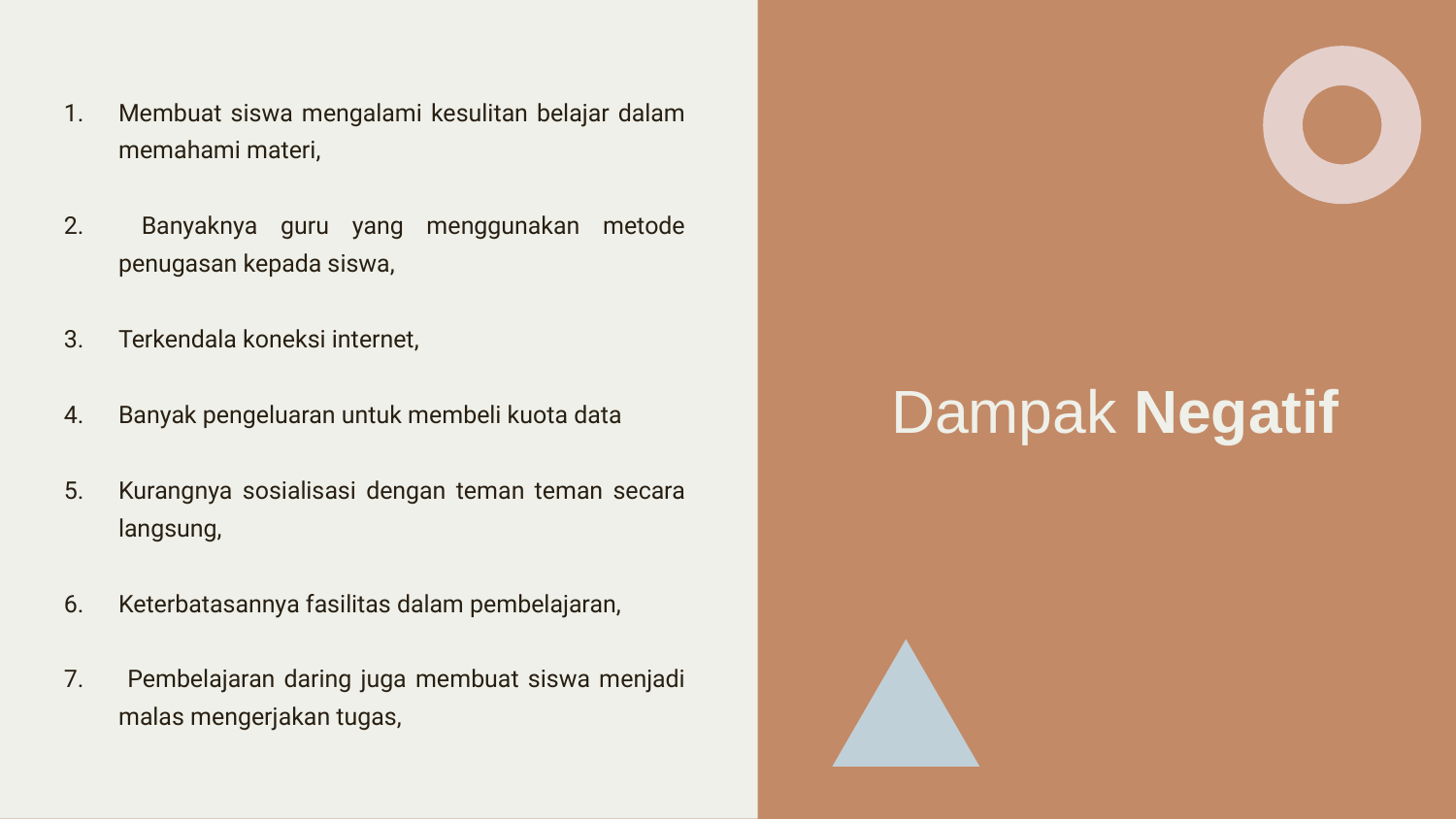

Membuat siswa mengalami kesulitan belajar dalam memahami materi,

 Banyaknya guru yang menggunakan metode penugasan kepada siswa,

Terkendala koneksi internet,

Banyak pengeluaran untuk membeli kuota data

Kurangnya sosialisasi dengan teman teman secara langsung,

Keterbatasannya fasilitas dalam pembelajaran,

 Pembelajaran daring juga membuat siswa menjadi malas mengerjakan tugas,

# Dampak Negatif